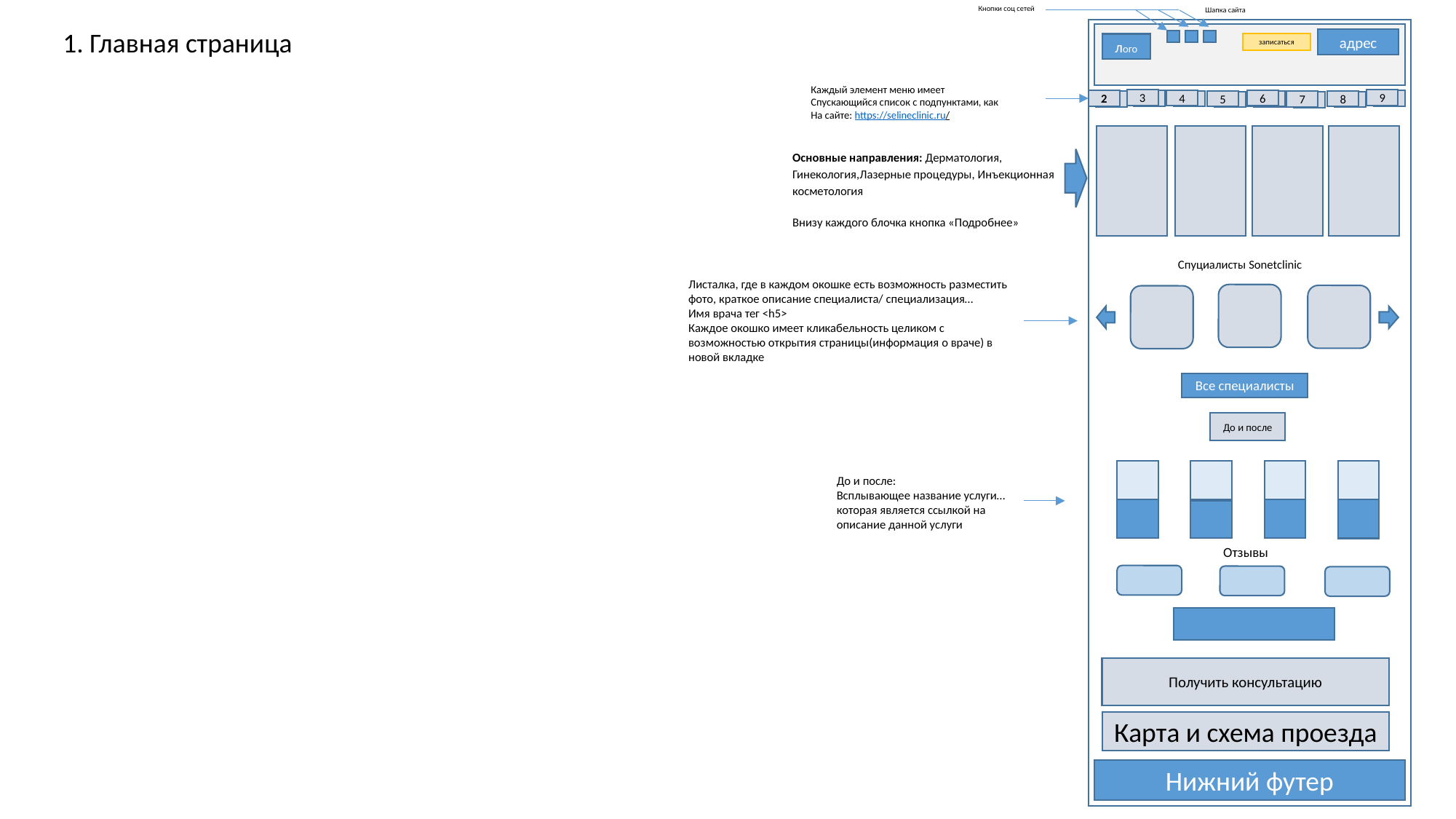

Шапка сайта
Кнопки соц сетей
1. Главная страница

адрес

записаться
лого
Каждый элемент меню имеет
Спускающийся список с подпунктами, как
На сайте: https://selineclinic.ru/
9
3
4
6
2
9
3
4
5
8
6
2
7
5
8
7

Основные направления: Дерматология, Гинекология,Лазерные процедуры, Инъекционная косметология
Внизу каждого блочка кнопка «Подробнее»

Спуциалисты Sonetclinic
Листалка, где в каждом окошке есть возможность разместить фото, краткое описание специалиста/ специализация…
Имя врача тег <h5>
Каждое окошко имеет кликабельность целиком с возможностью открытия страницы(информация о враче) в новой вкладке

Все специалисты
До и после

До и после:
Всплывающее название услуги…
которая является ссылкой на
описание данной услуги

Отзывы

Получить консультацию
Карта и схема проезда
Нижний футер